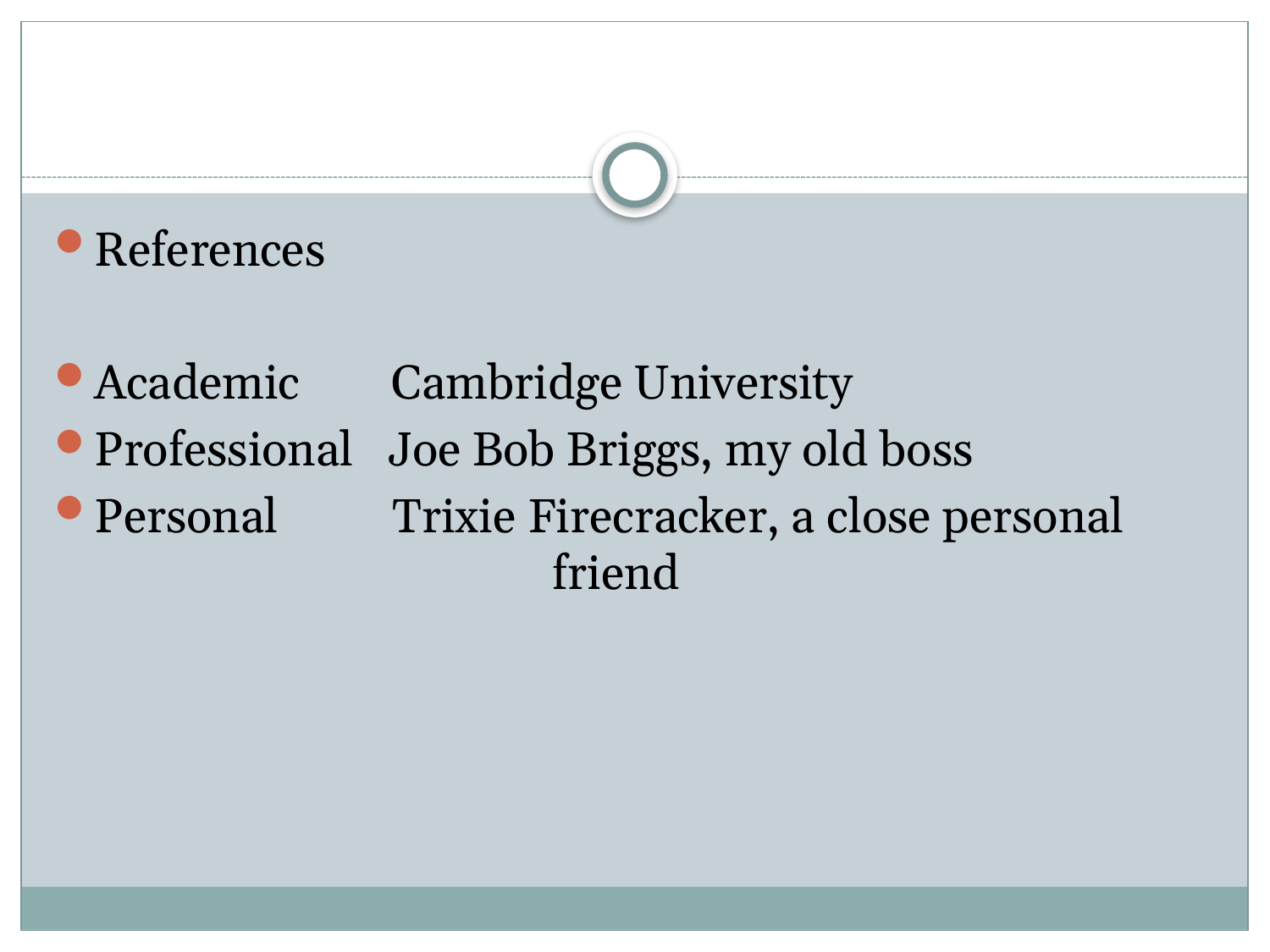

#
References

Academic        Cambridge University
Professional   Joe Bob Briggs, my old boss
Personal          Trixie Firecracker, a close personal 	 	                  friend